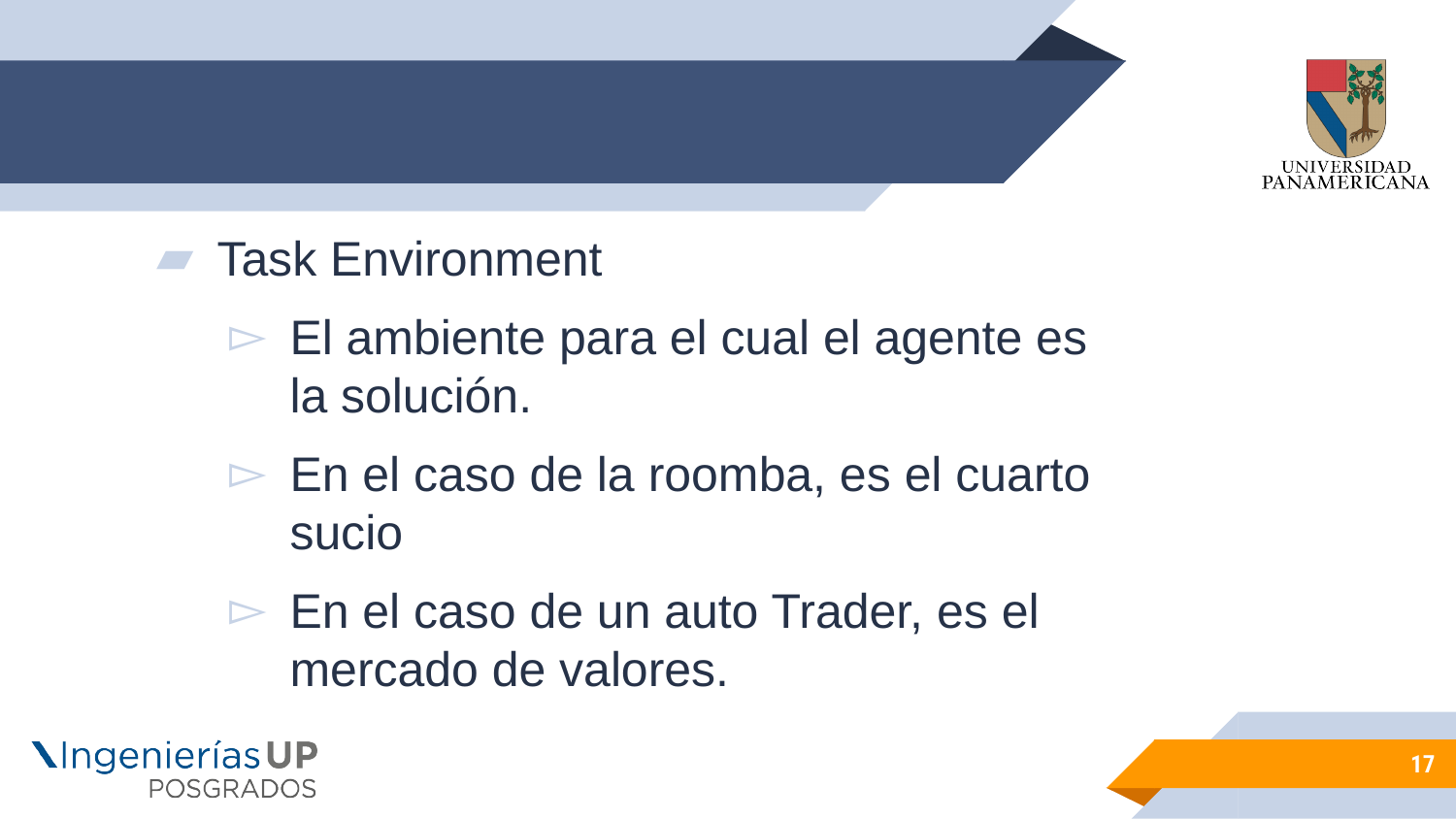

#
Task Environment
El ambiente para el cual el agente es la solución.
En el caso de la roomba, es el cuarto sucio
En el caso de un auto Trader, es el mercado de valores.
17